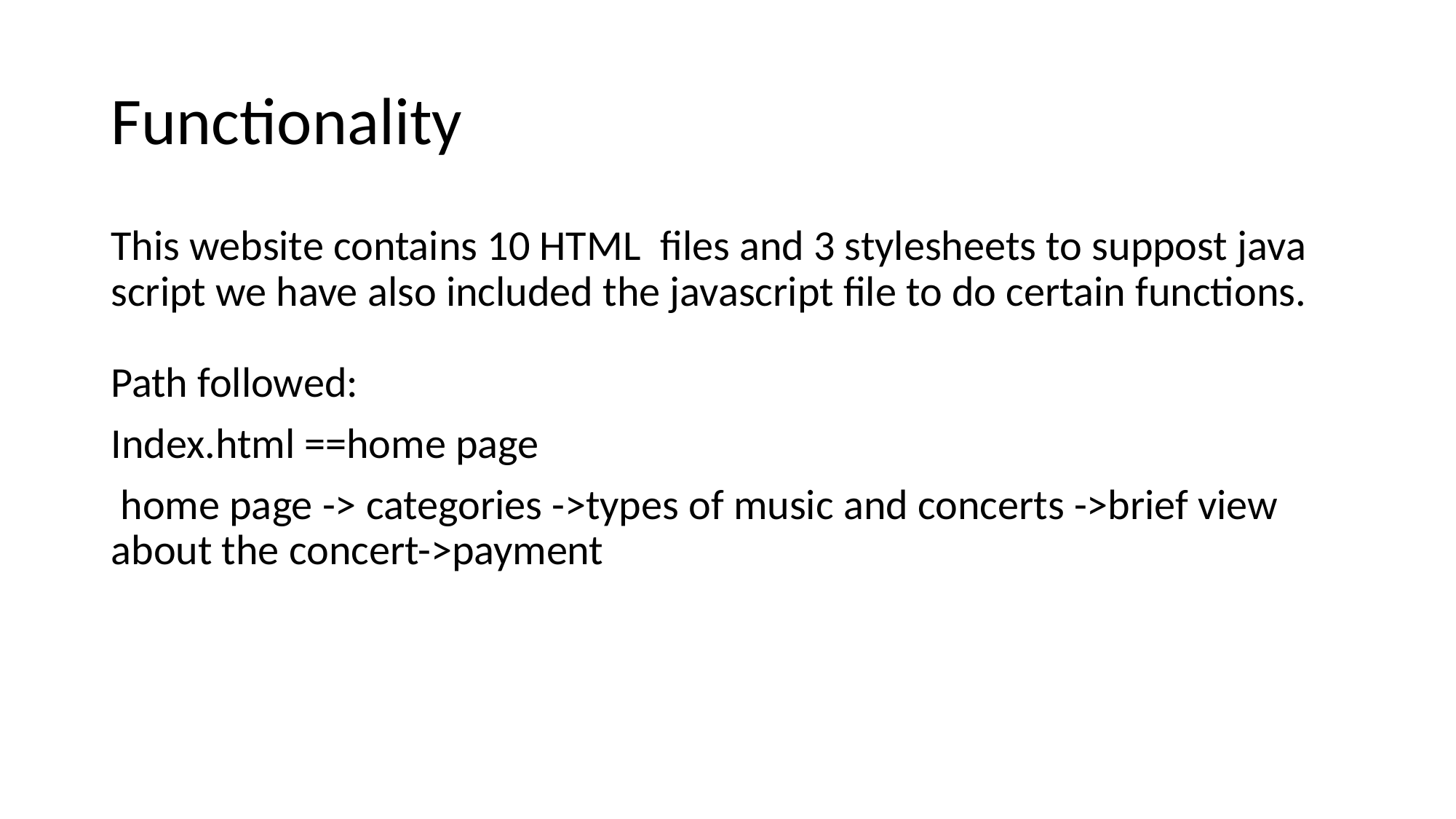

# Functionality
This website contains 10 HTML  files and 3 stylesheets to suppost java script we have also included the javascript file to do certain functions.
Path followed:
Index.html ==home page
 home page -> categories ->types of music and concerts ->brief view about the concert->payment